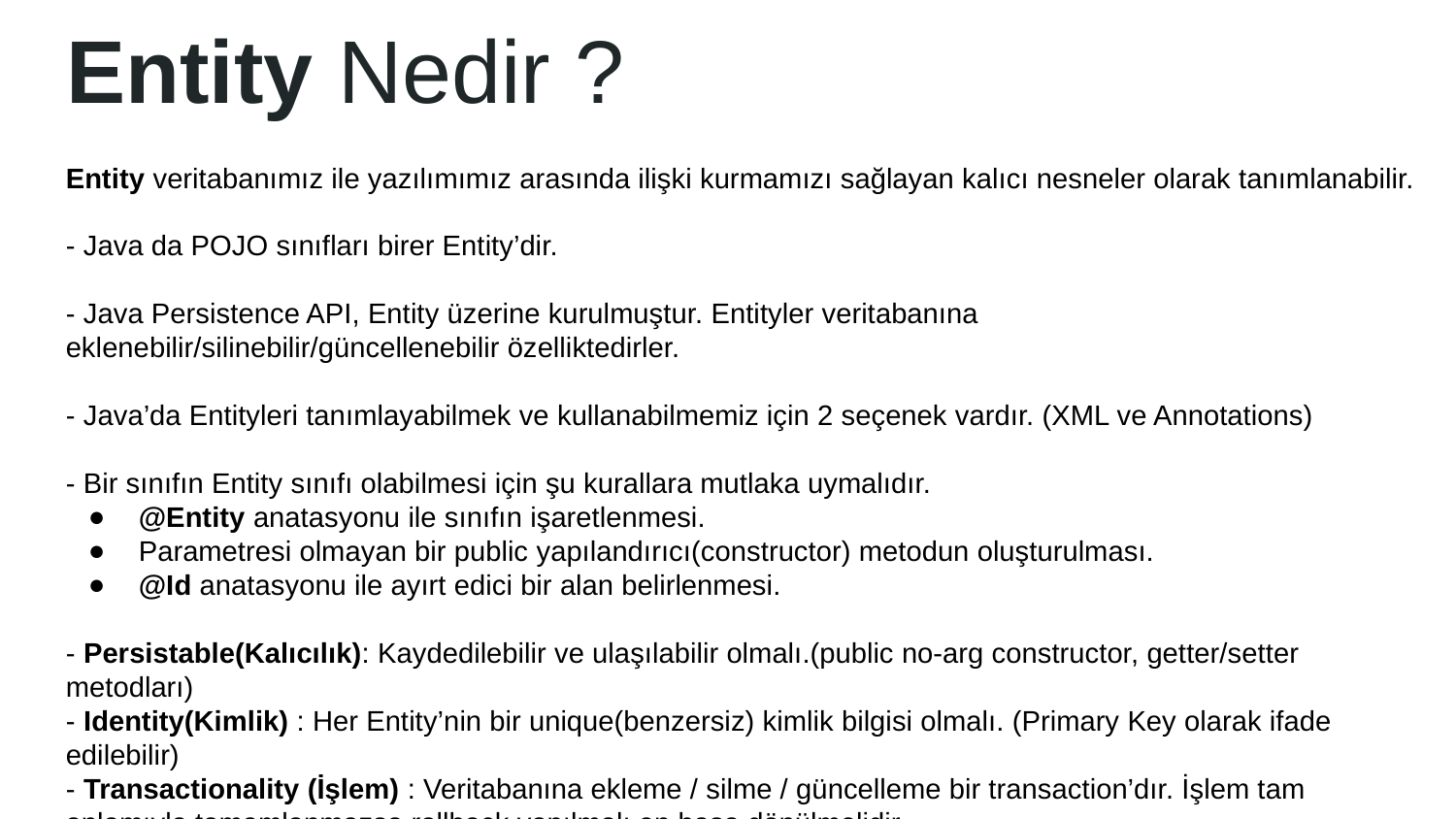

# Entity Nedir ?

Entity veritabanımız ile yazılımımız arasında ilişki kurmamızı sağlayan kalıcı nesneler olarak tanımlanabilir.

- Java da POJO sınıfları birer Entity’dir.

- Java Persistence API, Entity üzerine kurulmuştur. Entityler veritabanına eklenebilir/silinebilir/güncellenebilir özelliktedirler.

- Java’da Entityleri tanımlayabilmek ve kullanabilmemiz için 2 seçenek vardır. (XML ve Annotations)

- Bir sınıfın Entity sınıfı olabilmesi için şu kurallara mutlaka uymalıdır.
@Entity anatasyonu ile sınıfın işaretlenmesi.
Parametresi olmayan bir public yapılandırıcı(constructor) metodun oluşturulması.
@Id anatasyonu ile ayırt edici bir alan belirlenmesi.

- Persistable(Kalıcılık): Kaydedilebilir ve ulaşılabilir olmalı.(public no-arg constructor, getter/setter metodları)
- Identity(Kimlik) : Her Entity’nin bir unique(benzersiz) kimlik bilgisi olmalı. (Primary Key olarak ifade edilebilir)
- Transactionality (İşlem) : Veritabanına ekleme / silme / güncelleme bir transaction’dır. İşlem tam anlamıyla tamamlanmazsa rollback yapılmalı en başa dönülmelidir.